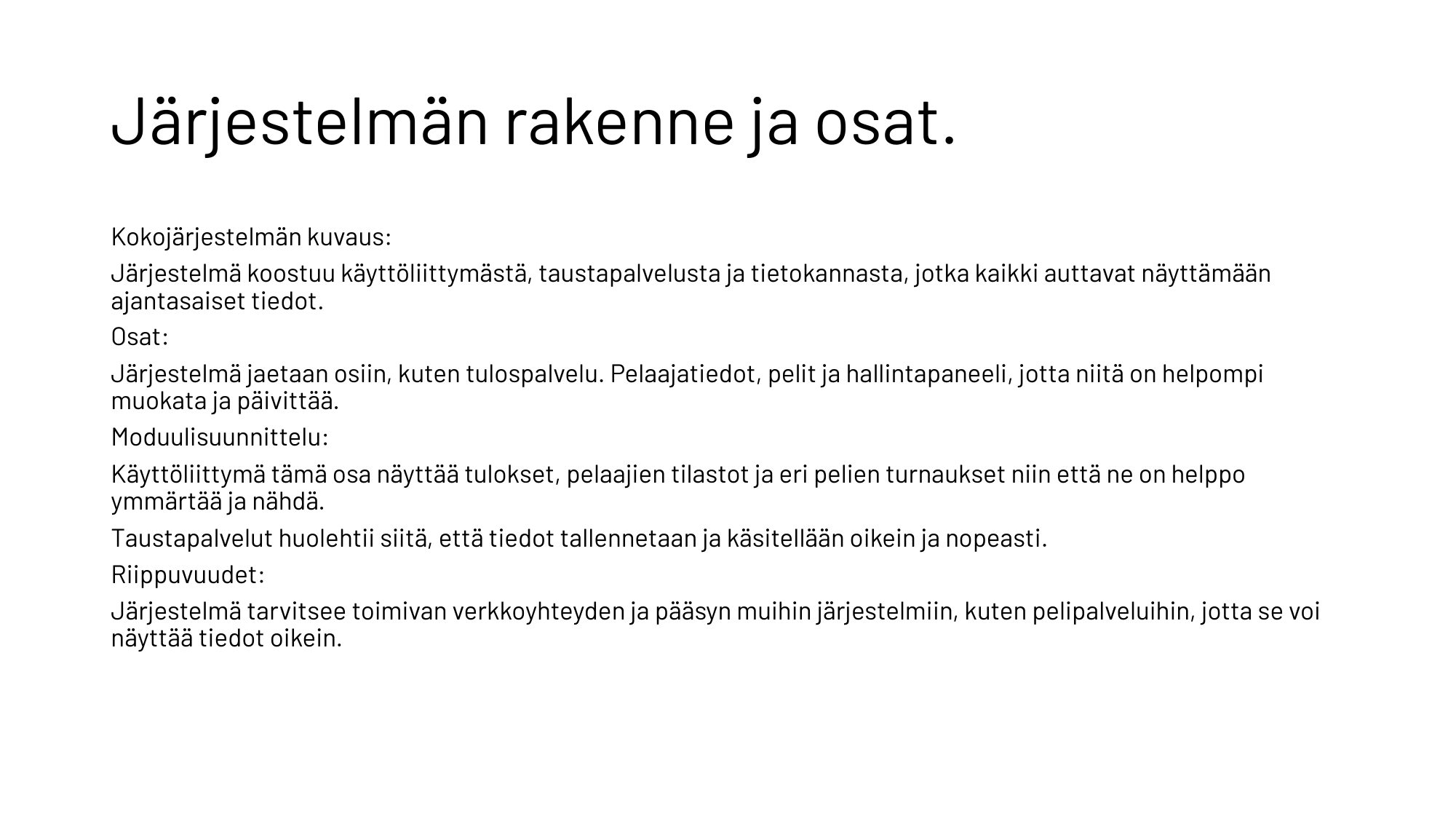

# Järjestelmän rakenne ja osat.
Kokojärjestelmän kuvaus:
Järjestelmä koostuu käyttöliittymästä, taustapalvelusta ja tietokannasta, jotka kaikki auttavat näyttämään ajantasaiset tiedot.
Osat:
Järjestelmä jaetaan osiin, kuten tulospalvelu. Pelaajatiedot, pelit ja hallintapaneeli, jotta niitä on helpompi muokata ja päivittää.
Moduulisuunnittelu:
Käyttöliittymä tämä osa näyttää tulokset, pelaajien tilastot ja eri pelien turnaukset niin että ne on helppo ymmärtää ja nähdä.
Taustapalvelut huolehtii siitä, että tiedot tallennetaan ja käsitellään oikein ja nopeasti.
Riippuvuudet:
Järjestelmä tarvitsee toimivan verkkoyhteyden ja pääsyn muihin järjestelmiin, kuten pelipalveluihin, jotta se voi näyttää tiedot oikein.